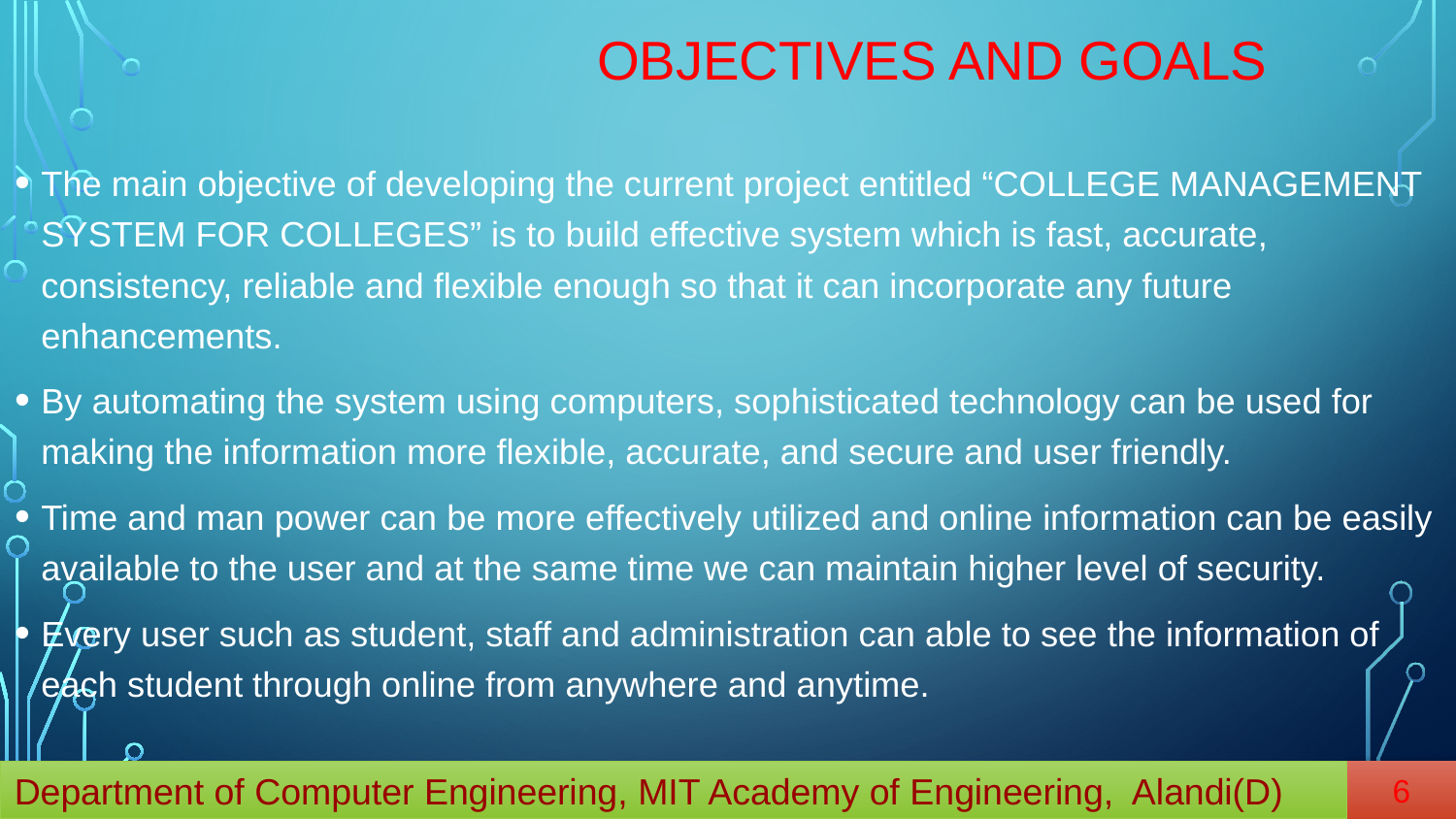

# Objectives and Goals
The main objective of developing the current project entitled “COLLEGE MANAGEMENT SYSTEM FOR COLLEGES” is to build effective system which is fast, accurate, consistency, reliable and flexible enough so that it can incorporate any future enhancements.
By automating the system using computers, sophisticated technology can be used for making the information more flexible, accurate, and secure and user friendly.
Time and man power can be more effectively utilized and online information can be easily available to the user and at the same time we can maintain higher level of security.
Every user such as student, staff and administration can able to see the information of each student through online from anywhere and anytime.

Department of Computer Engineering, MIT Academy of Engineering,  Alandi(D)
6